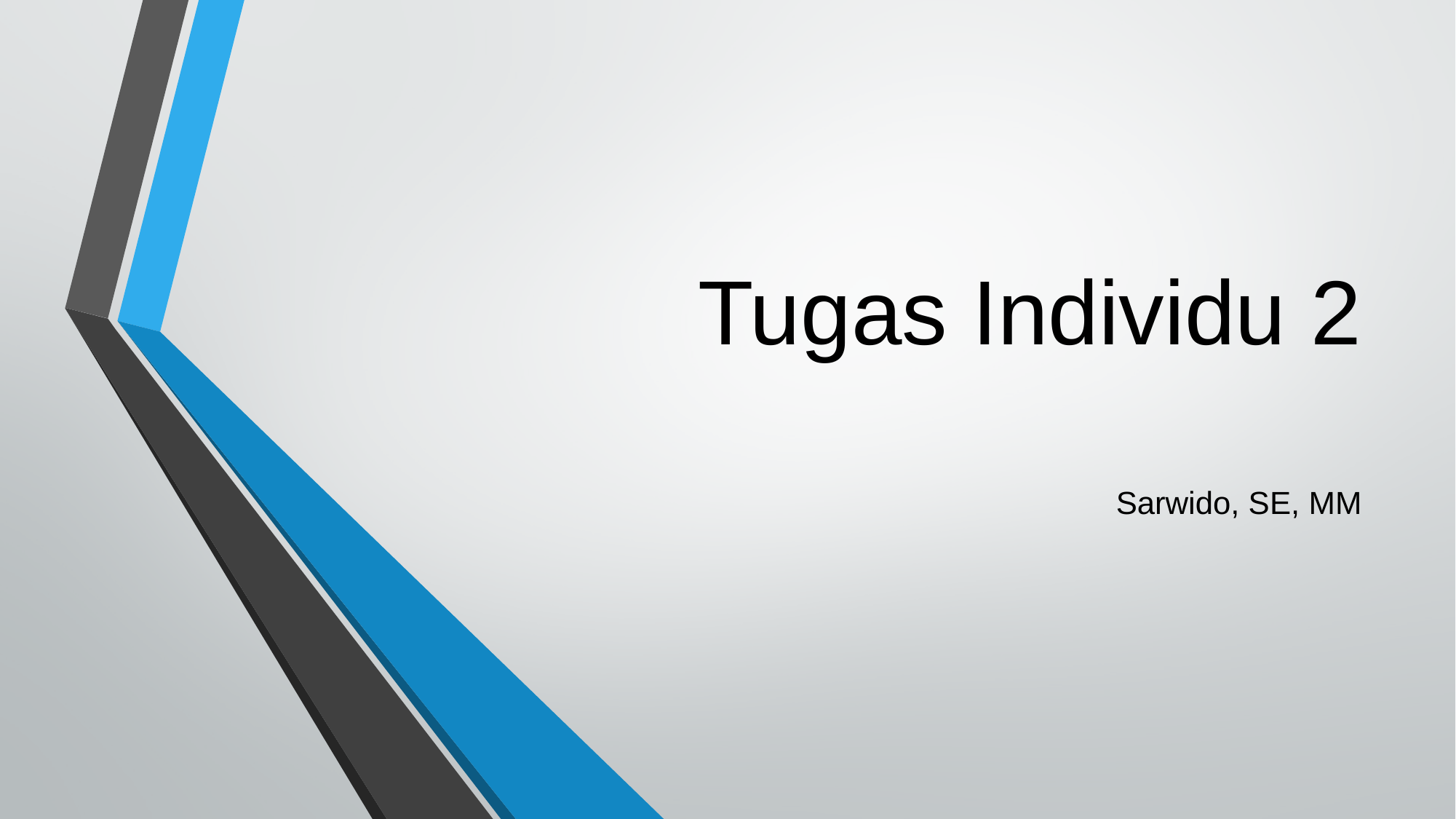

# Tugas Individu 2
Sarwido, SE, MM